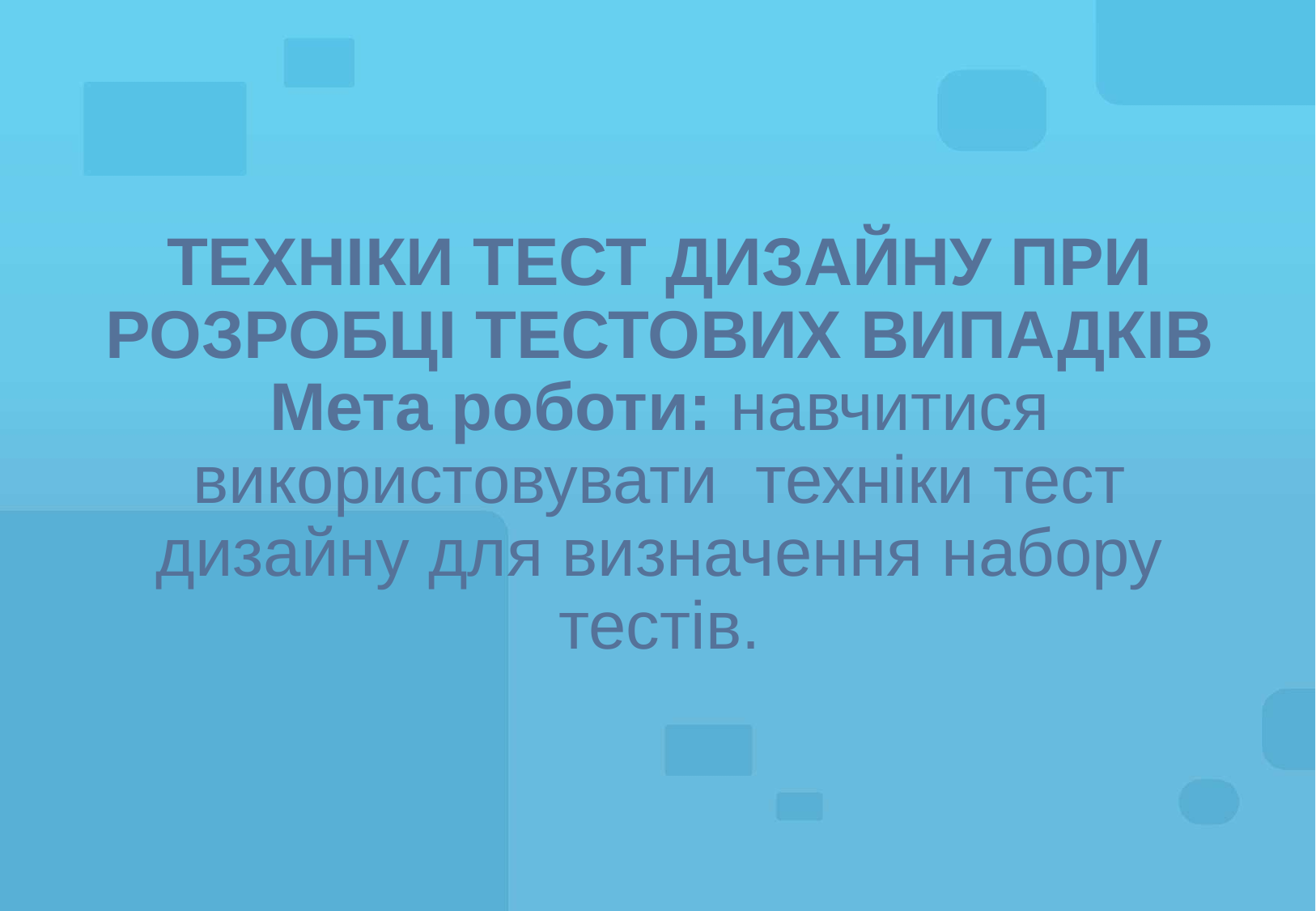

# технікИ тест дизаЙну при розробці тестових випадків Мета роботи: навчитися використовувати  техніки тест дизайну для визначення набору тестів.